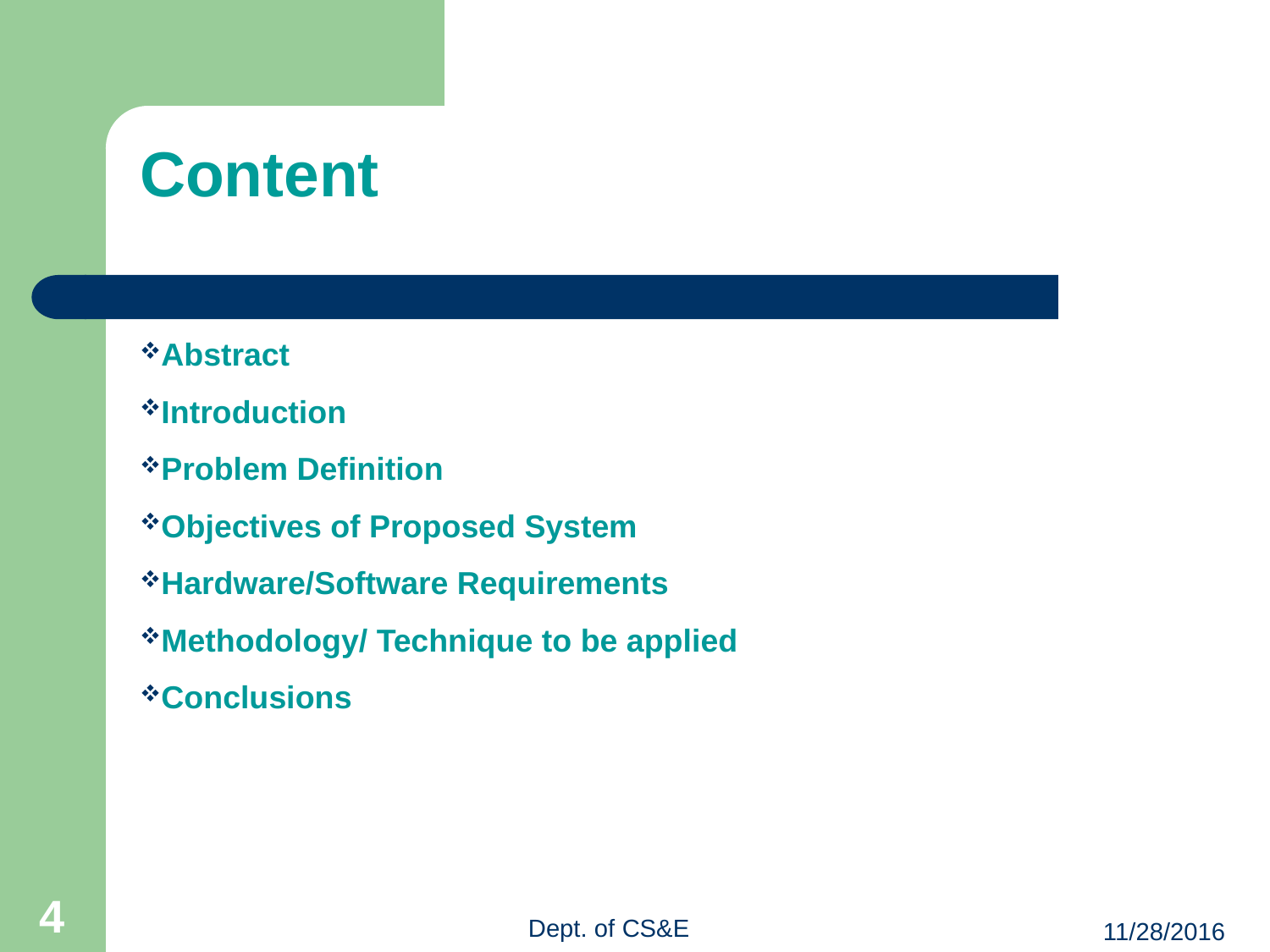

# Content
Abstract
Introduction
Problem Definition
Objectives of Proposed System
Hardware/Software Requirements
Methodology/ Technique to be applied
Conclusions

4
Dept. of CS&E
11/28/2016